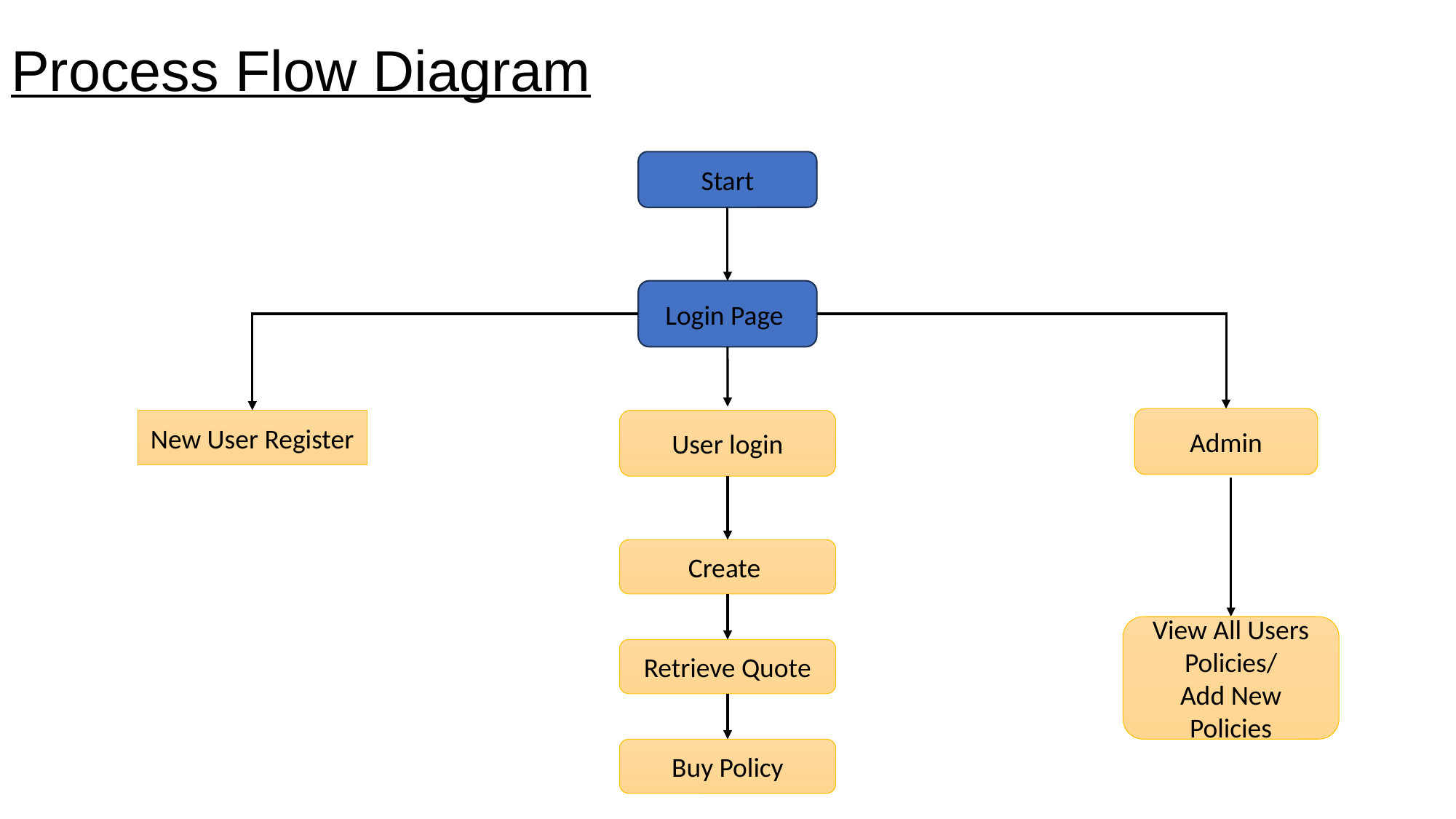

Process Flow Diagram
Start
Login Page
Admin
New User Register
User login
Create
View All Users Policies/
Add New Policies
Retrieve Quote
Buy Policy